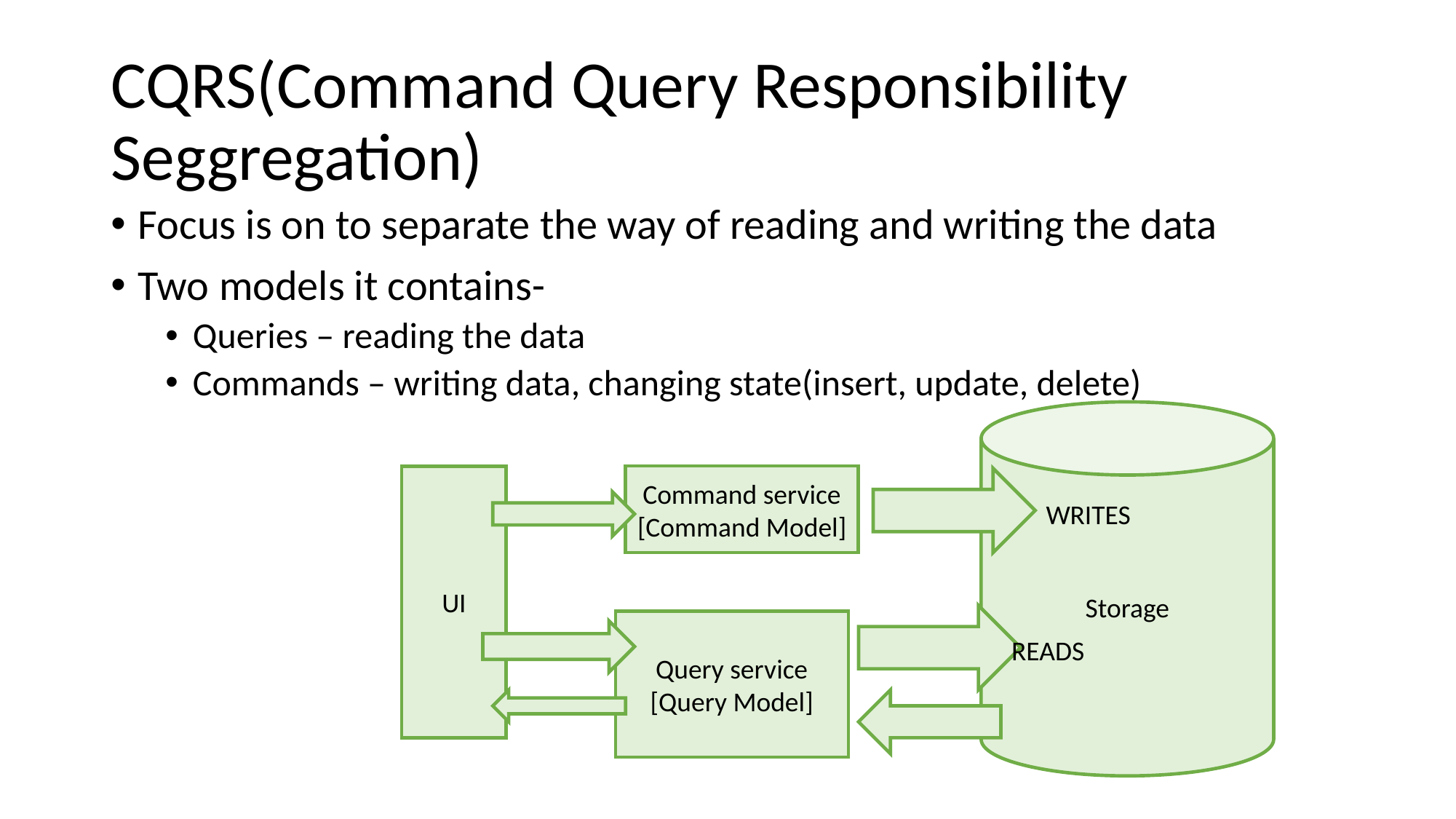

# CQRS(Command Query Responsibility Seggregation)
Focus is on to separate the way of reading and writing the data
Two models it contains-
Queries – reading the data
Commands – writing data, changing state(insert, update, delete)
Storage
UI
Command service
[Command Model]

WRITES

Query service
[Query Model]

READS